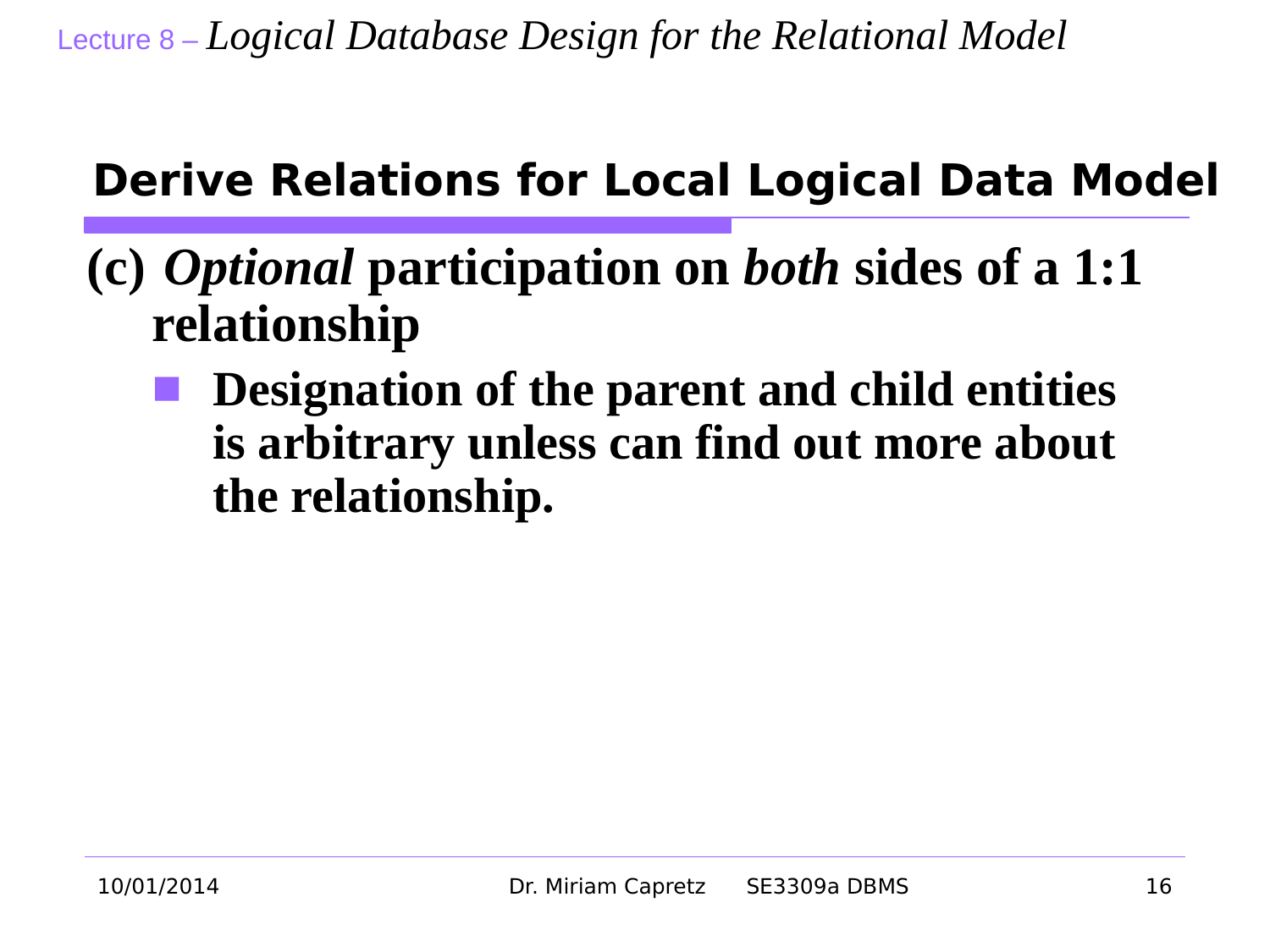

# Derive Relations for Local Logical Data Model
(c) Optional participation on both sides of a 1:1 relationship
Designation of the parent and child entities is arbitrary unless can find out more about the relationship.

10/01/2014
Dr. Miriam Capretz      SE3309a DBMS
16